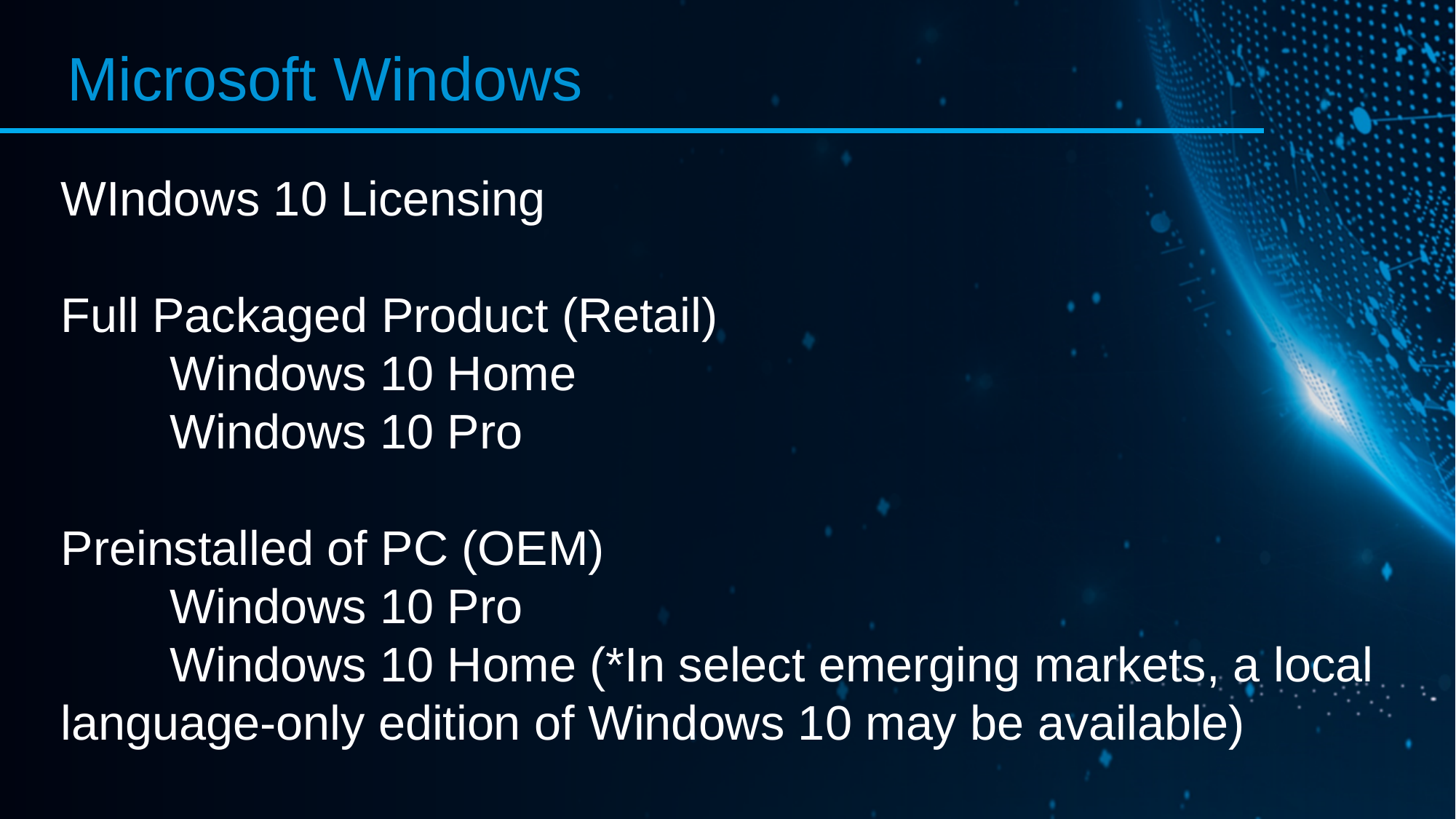

Microsoft Windows
WIndows 10 Licensing

Full Packaged Product (Retail)
	Windows 10 Home
	Windows 10 Pro

Preinstalled of PC (OEM)
	Windows 10 Pro
	Windows 10 Home (*In select emerging markets, a local
language-only edition of Windows 10 may be available)